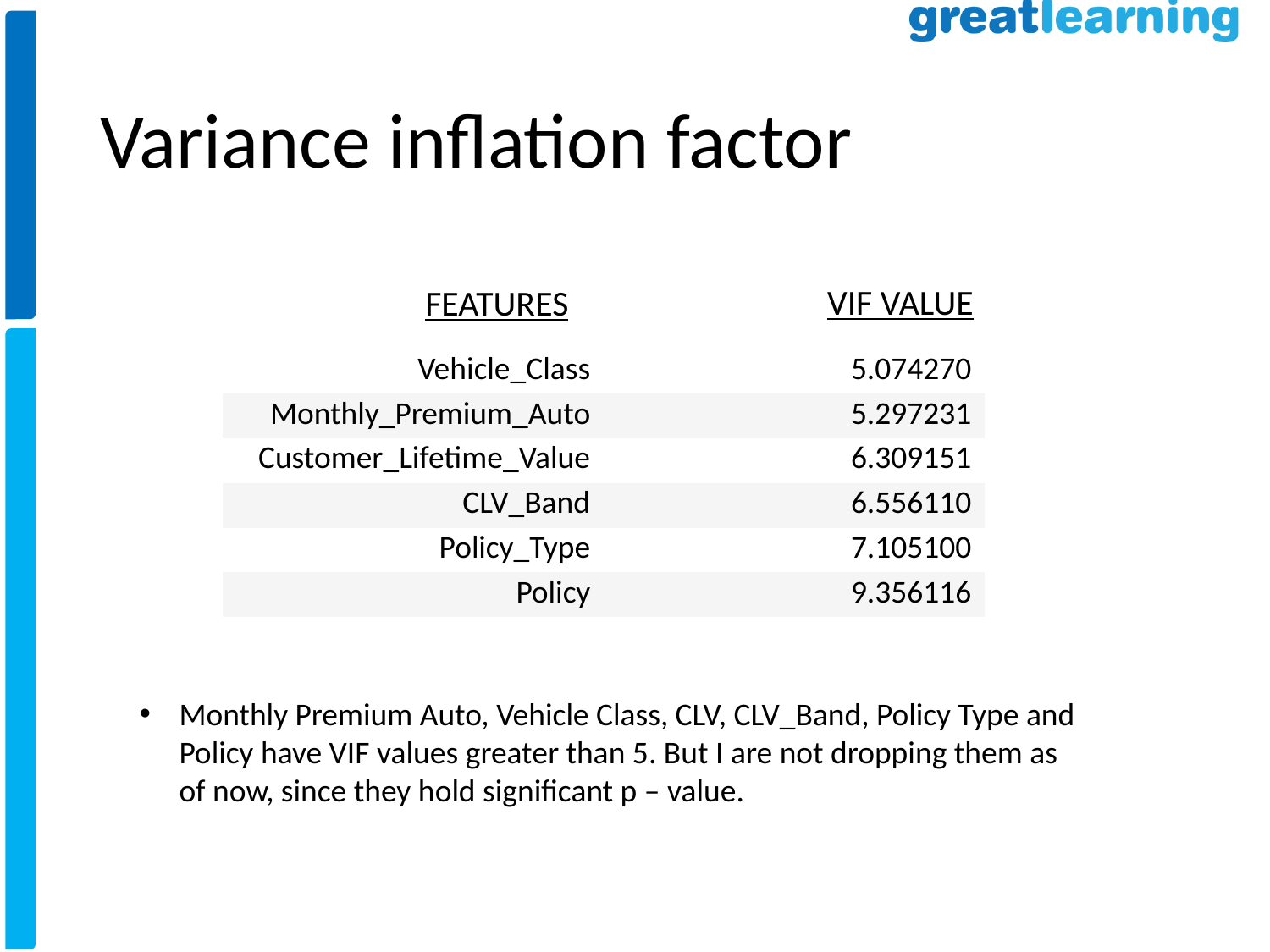

# Variance inflation factor
VIF VALUE
FEATURES
| Vehicle\_Class | 5.074270 |
| --- | --- |
| Monthly\_Premium\_Auto | 5.297231 |
| Customer\_Lifetime\_Value | 6.309151 |
| CLV\_Band | 6.556110 |
| Policy\_Type | 7.105100 |
| Policy | 9.356116 |
Monthly Premium Auto, Vehicle Class, CLV, CLV_Band, Policy Type and Policy have VIF values greater than 5. But I are not dropping them as of now, since they hold significant p – value.